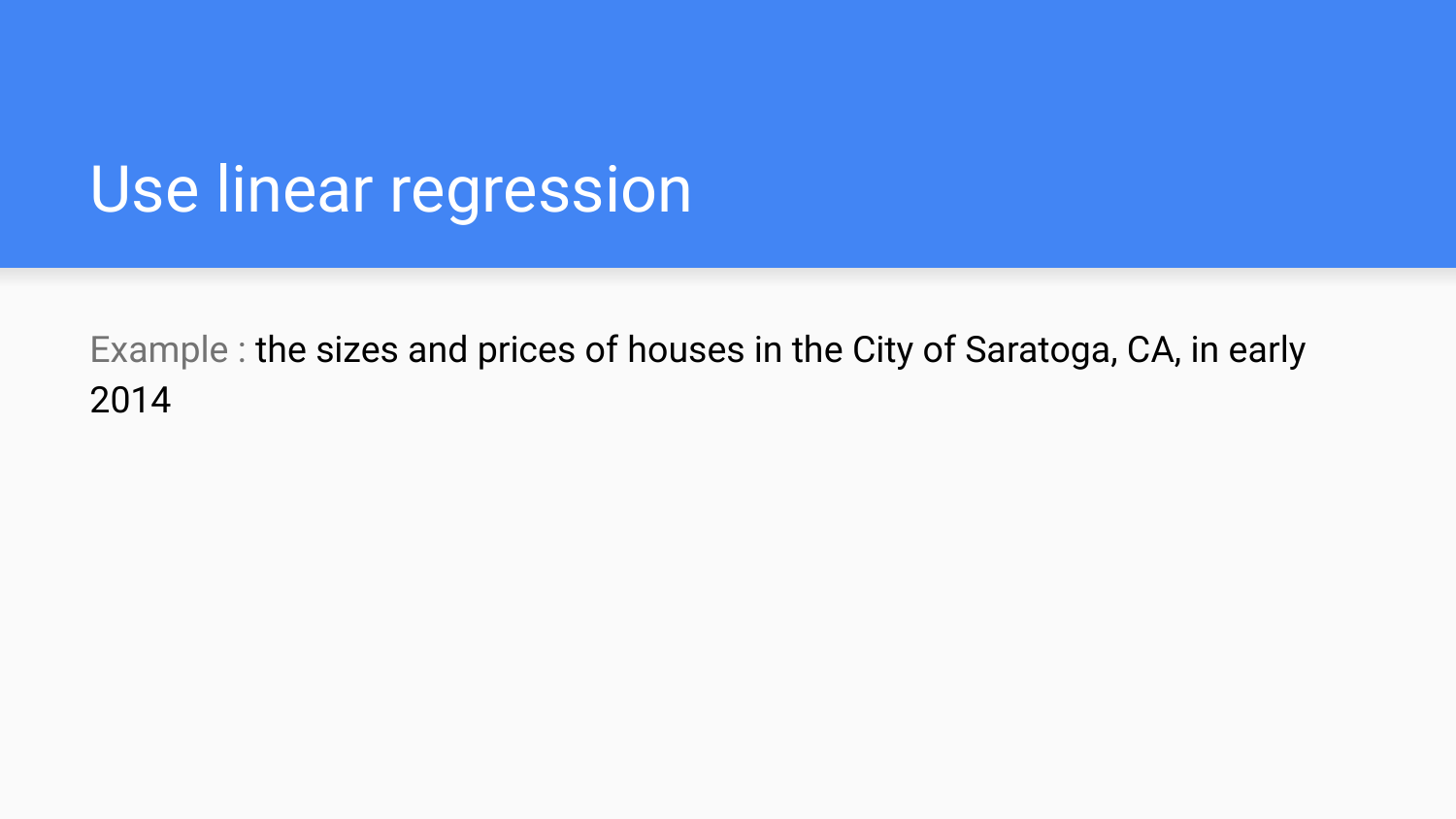

# Use linear regression
Example : the sizes and prices of houses in the City of Saratoga, CA, in early 2014